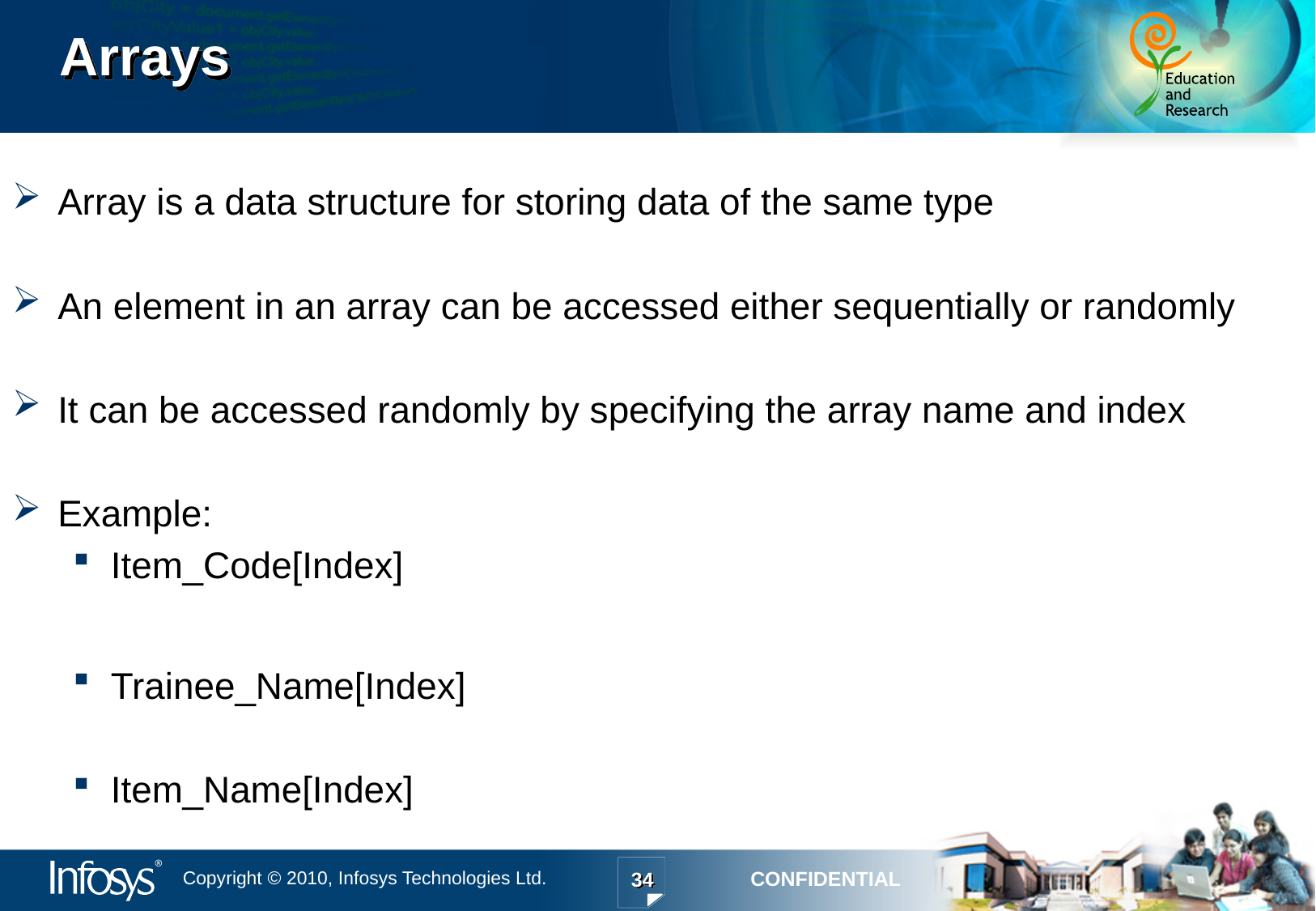

# Arrays
Array is a data structure for storing data of the same type

An element in an array can be accessed either sequentially or randomly

It can be accessed randomly by specifying the array name and index

Example:
Item_Code[Index]

Trainee_Name[Index]

Item_Name[Index]

34